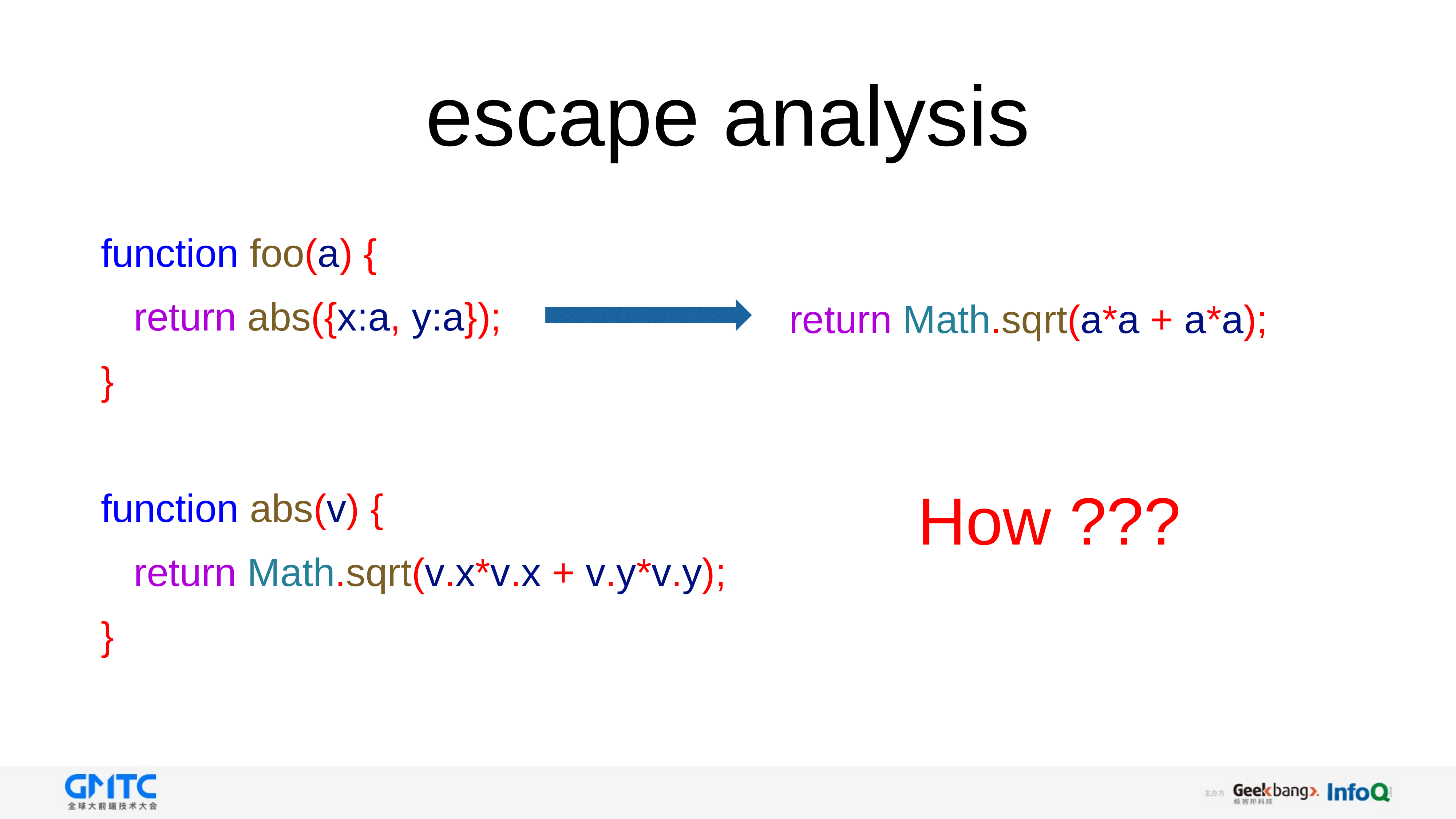

# escape analysis

return Math.sqrt(a*a + a*a);

function foo(a) {
   return abs({x:a, y:a});
}

function abs(v) {
   return Math.sqrt(v.x*v.x + v.y*v.y);
}

How ???